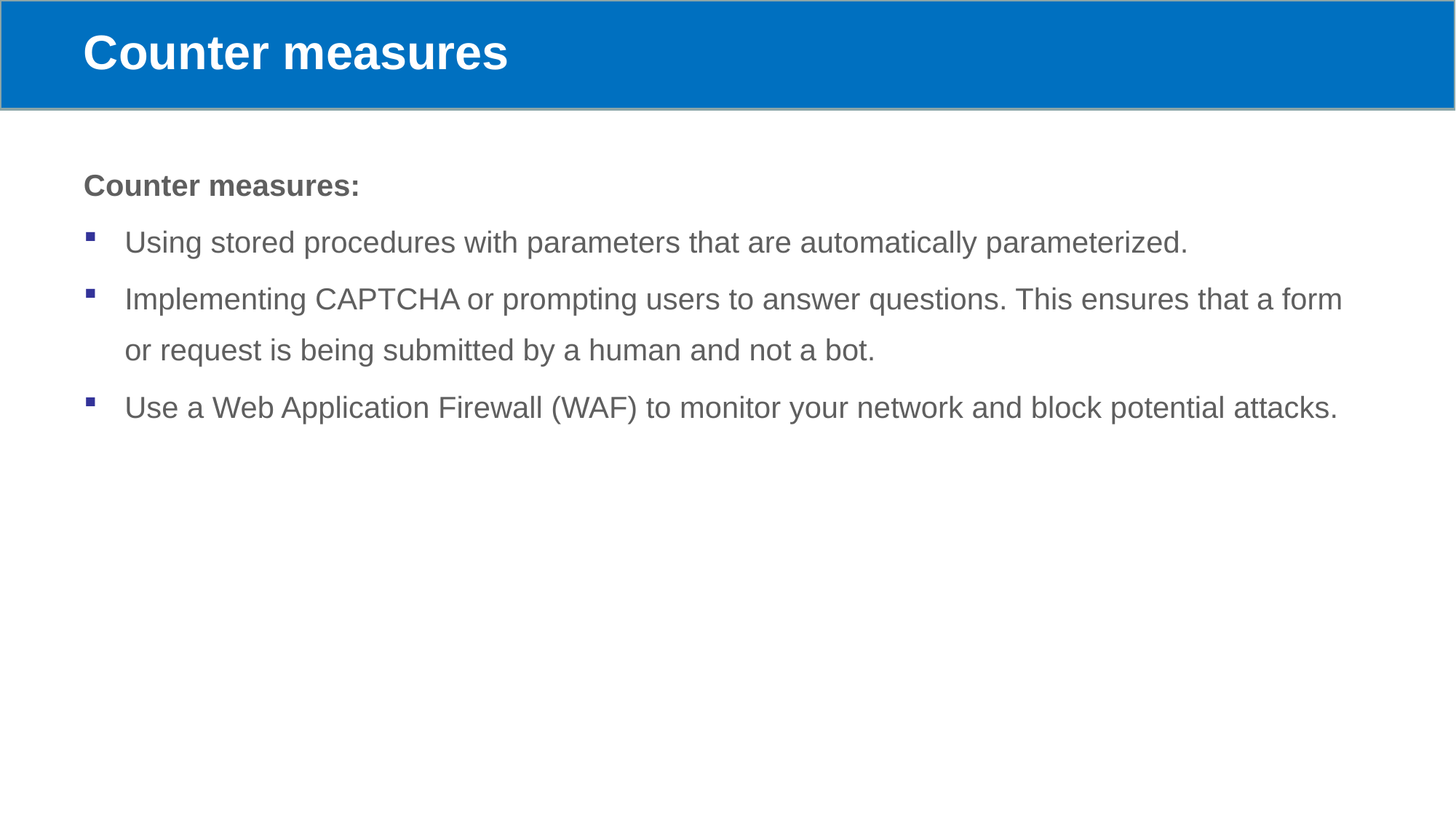

# Counter measures
Counter measures:
Using stored procedures with parameters that are automatically parameterized.
Implementing CAPTCHA or prompting users to answer questions. This ensures that a form or request is being submitted by a human and not a bot.
Use a Web Application Firewall (WAF) to monitor your network and block potential attacks.